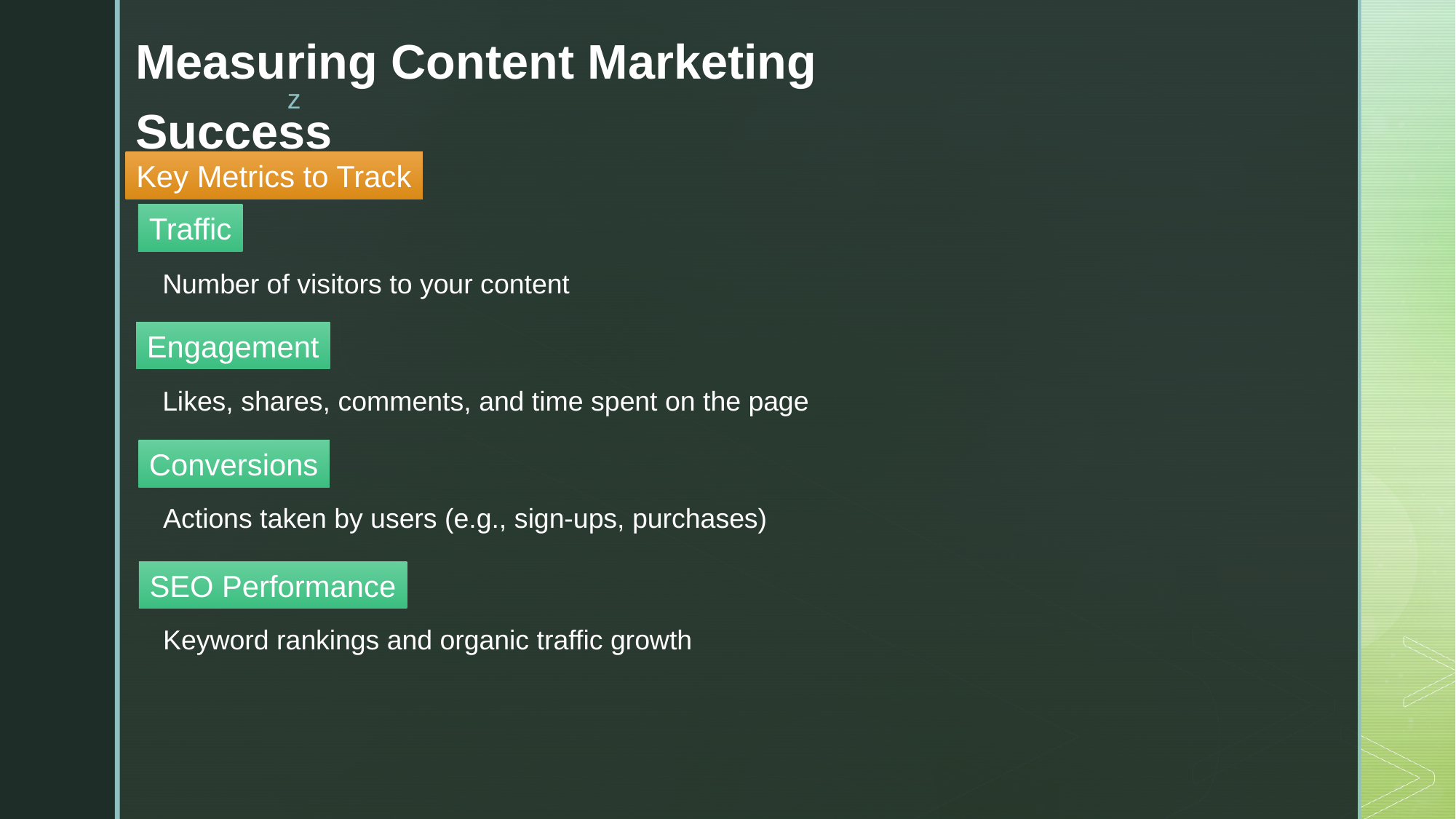

Measuring Content Marketing Success
Key Metrics to Track
Traffic
Number of visitors to your content
Engagement
Likes, shares, comments, and time spent on the page
Conversions
Actions taken by users (e.g., sign-ups, purchases)
SEO Performance
Keyword rankings and organic traffic growth